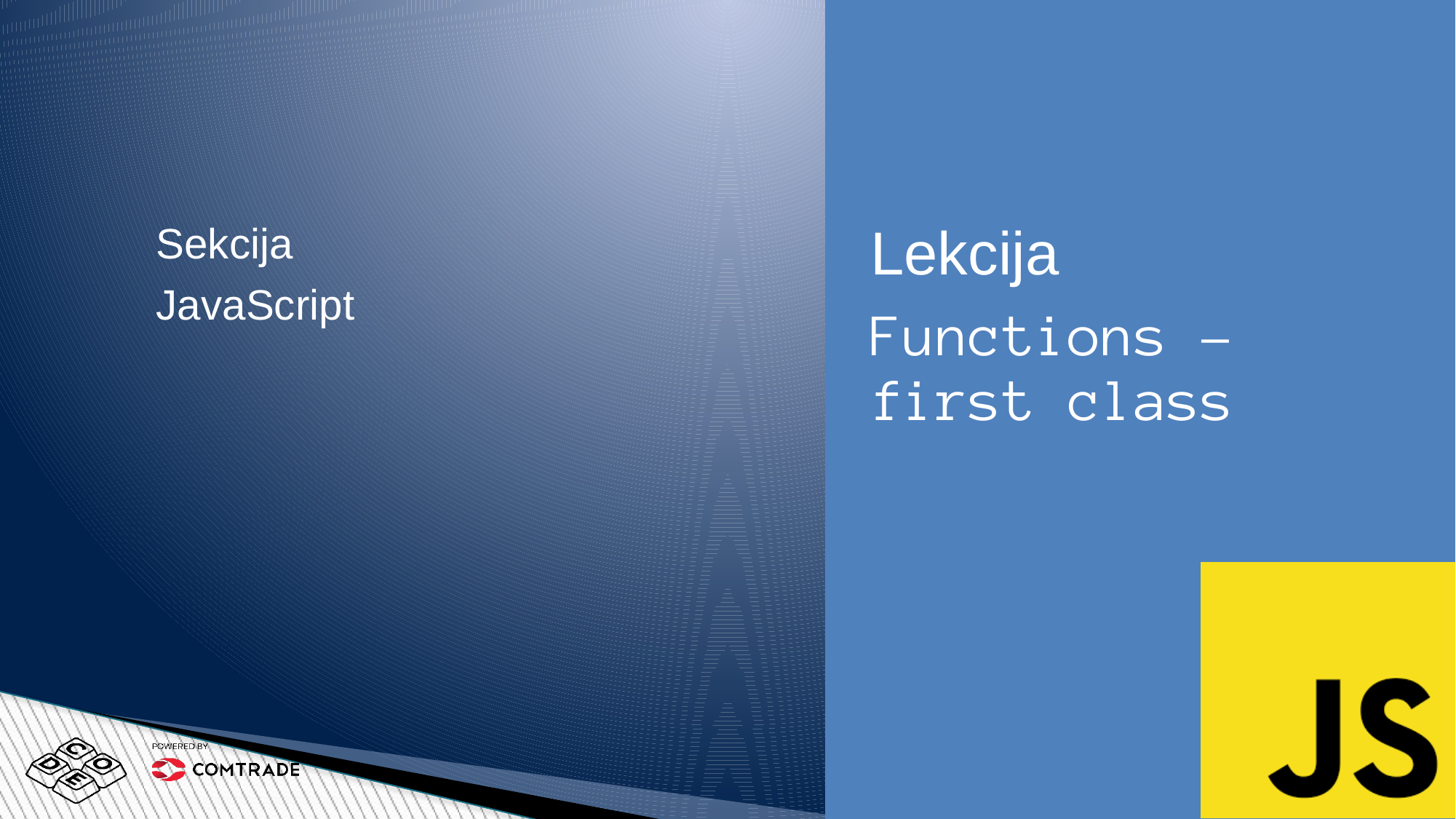

Sekcija
JavaScript
Lekcija
Functions – first class